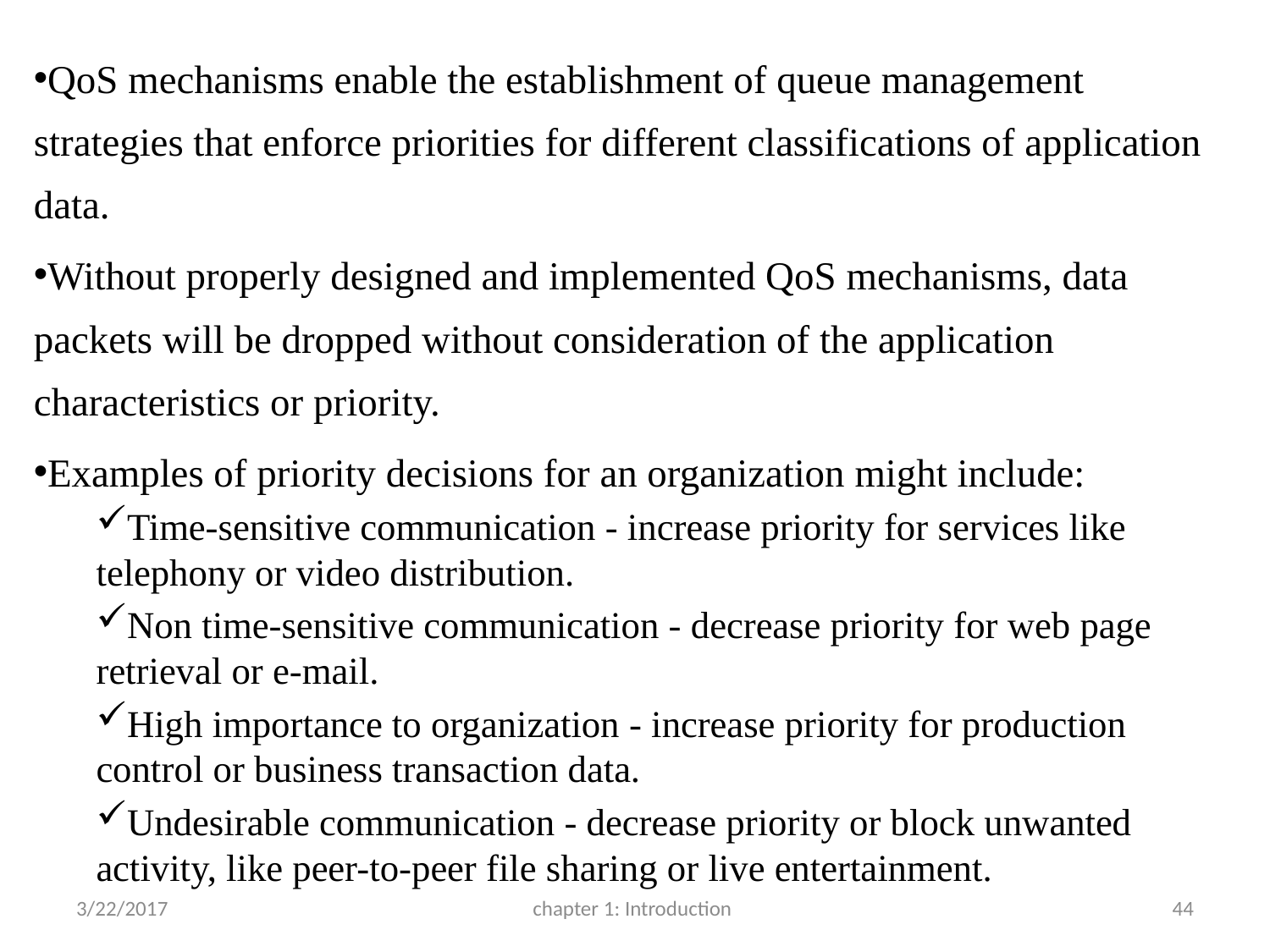

QoS mechanisms enable the establishment of queue management strategies that enforce priorities for different classifications of application data.
Without properly designed and implemented QoS mechanisms, data packets will be dropped without consideration of the application characteristics or priority.
Examples of priority decisions for an organization might include:
Time-sensitive communication - increase priority for services like telephony or video distribution.
Non time-sensitive communication - decrease priority for web page retrieval or e-mail.
High importance to organization - increase priority for production control or business transaction data.
Undesirable communication - decrease priority or block unwanted activity, like peer-to-peer file sharing or live entertainment.

3/22/2017
chapter 1: Introduction
44